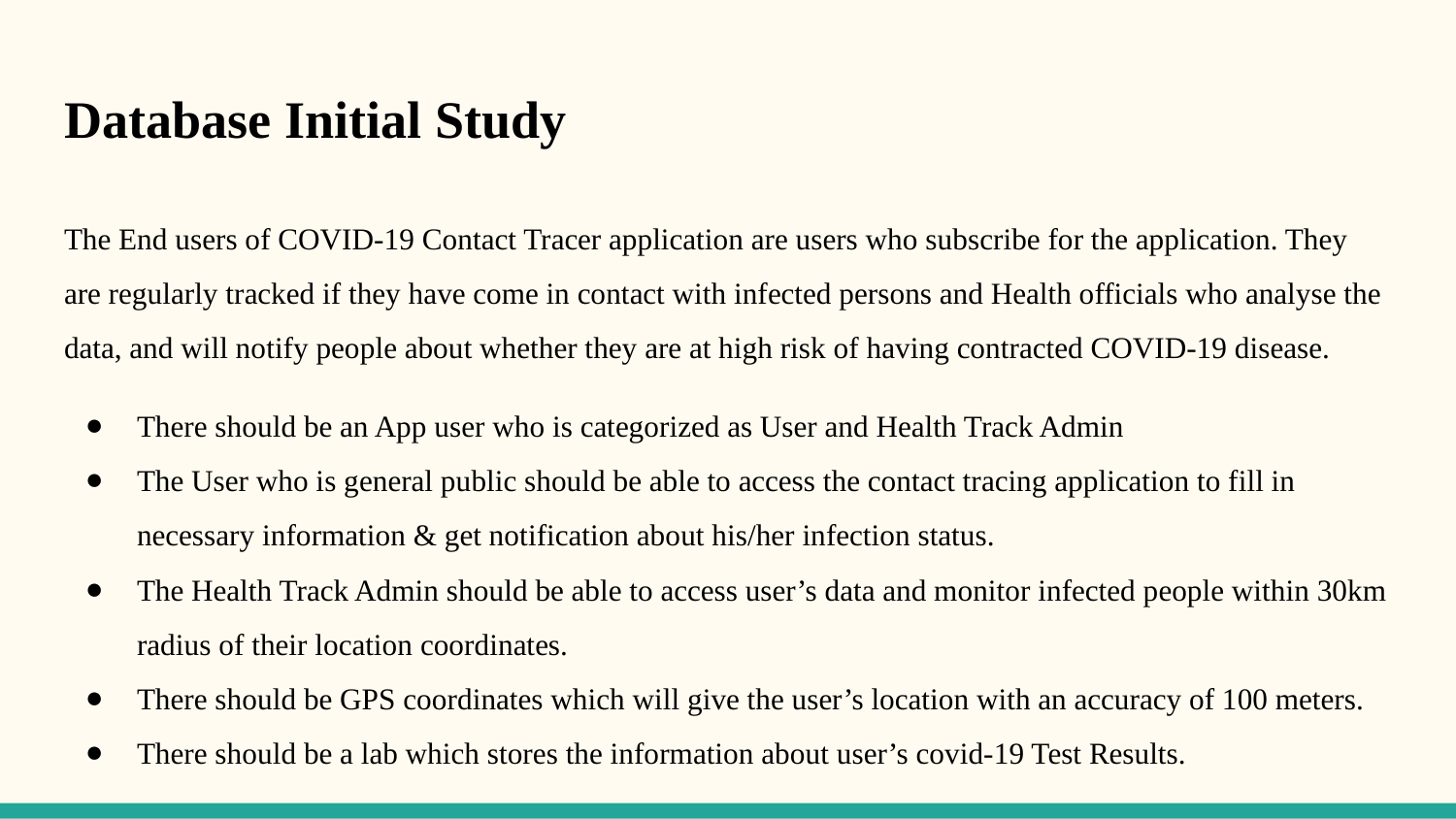

# Database Initial Study
The End users of COVID-19 Contact Tracer application are users who subscribe for the application. They are regularly tracked if they have come in contact with infected persons and Health officials who analyse the data, and will notify people about whether they are at high risk of having contracted COVID-19 disease.
There should be an App user who is categorized as User and Health Track Admin
The User who is general public should be able to access the contact tracing application to fill in necessary information & get notification about his/her infection status.
The Health Track Admin should be able to access user’s data and monitor infected people within 30km radius of their location coordinates.
There should be GPS coordinates which will give the user’s location with an accuracy of 100 meters.
There should be a lab which stores the information about user’s covid-19 Test Results.